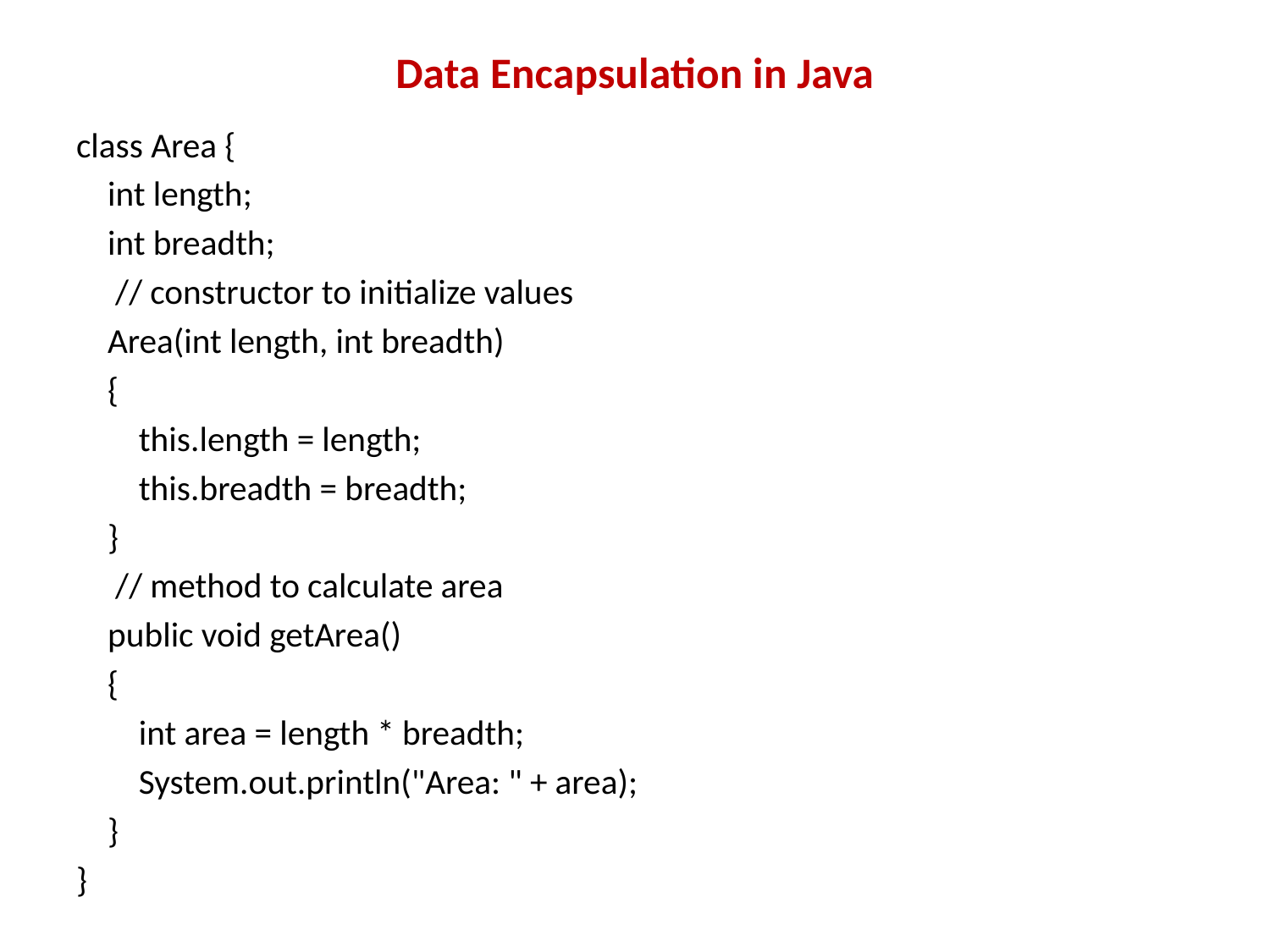

# Data Encapsulation in Java
class Area {
    int length;
    int breadth;
     // constructor to initialize values
    Area(int length, int breadth)
    {
        this.length = length;
        this.breadth = breadth;
    }
     // method to calculate area
    public void getArea()
    {
        int area = length * breadth;
        System.out.println("Area: " + area);
    }
}